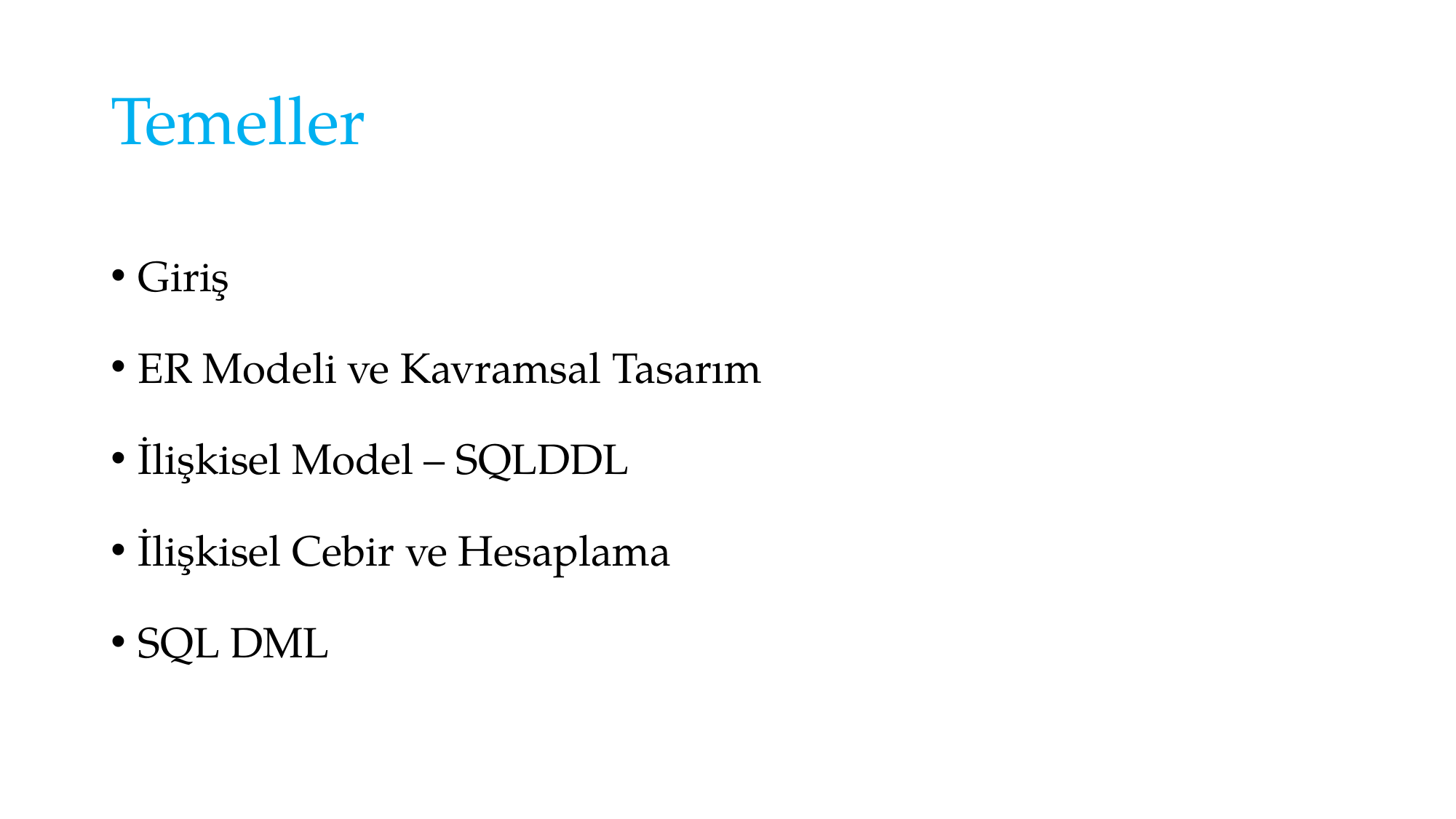

# Temeller
Giriş
ER Modeli ve Kavramsal Tasarım
İlişkisel Model – SQLDDL
İlişkisel Cebir ve Hesaplama
SQL DML